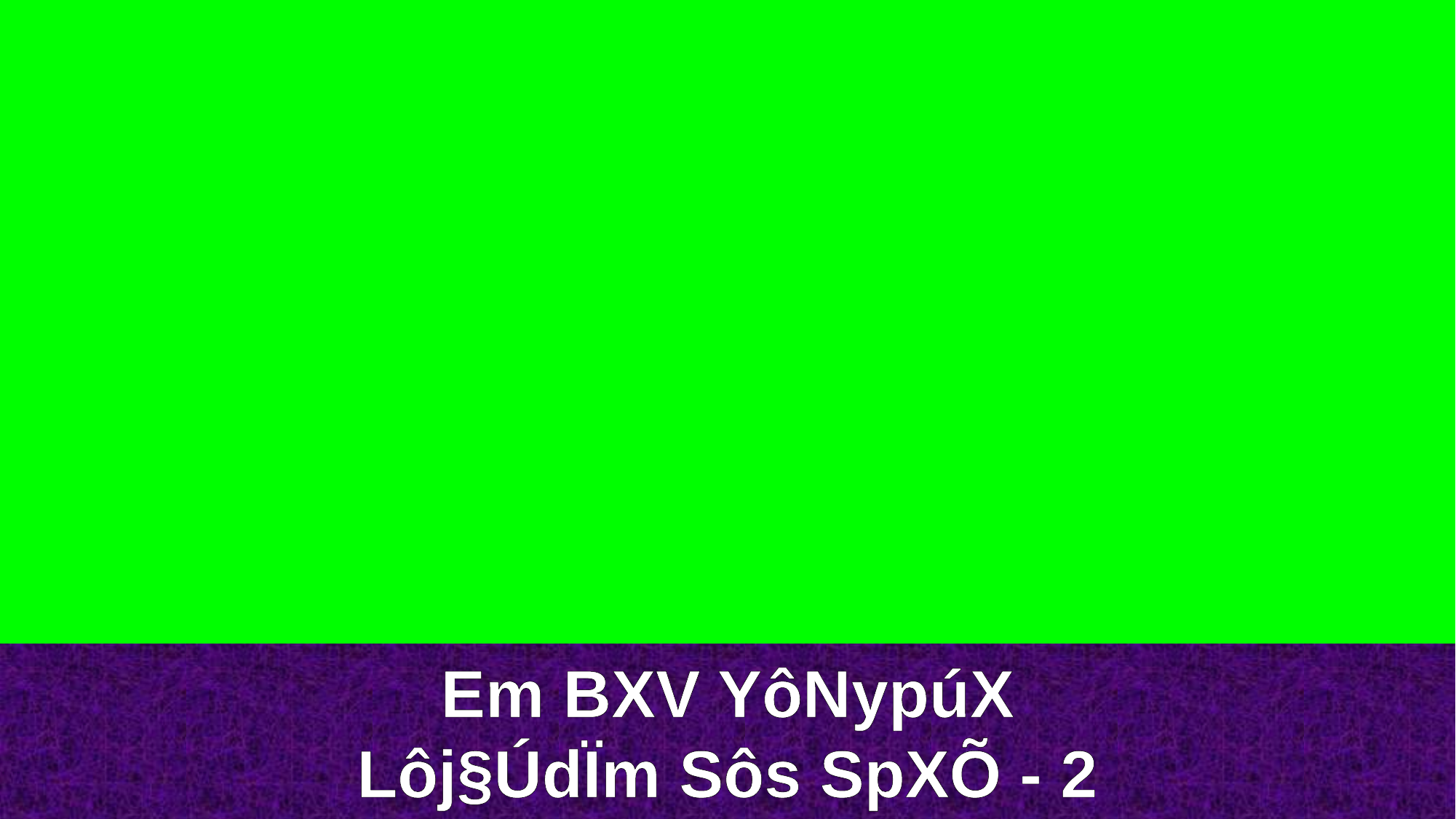

Em BXV YôNypúX
Lôj§ÚdÏm Sôs SpXÕ - 2